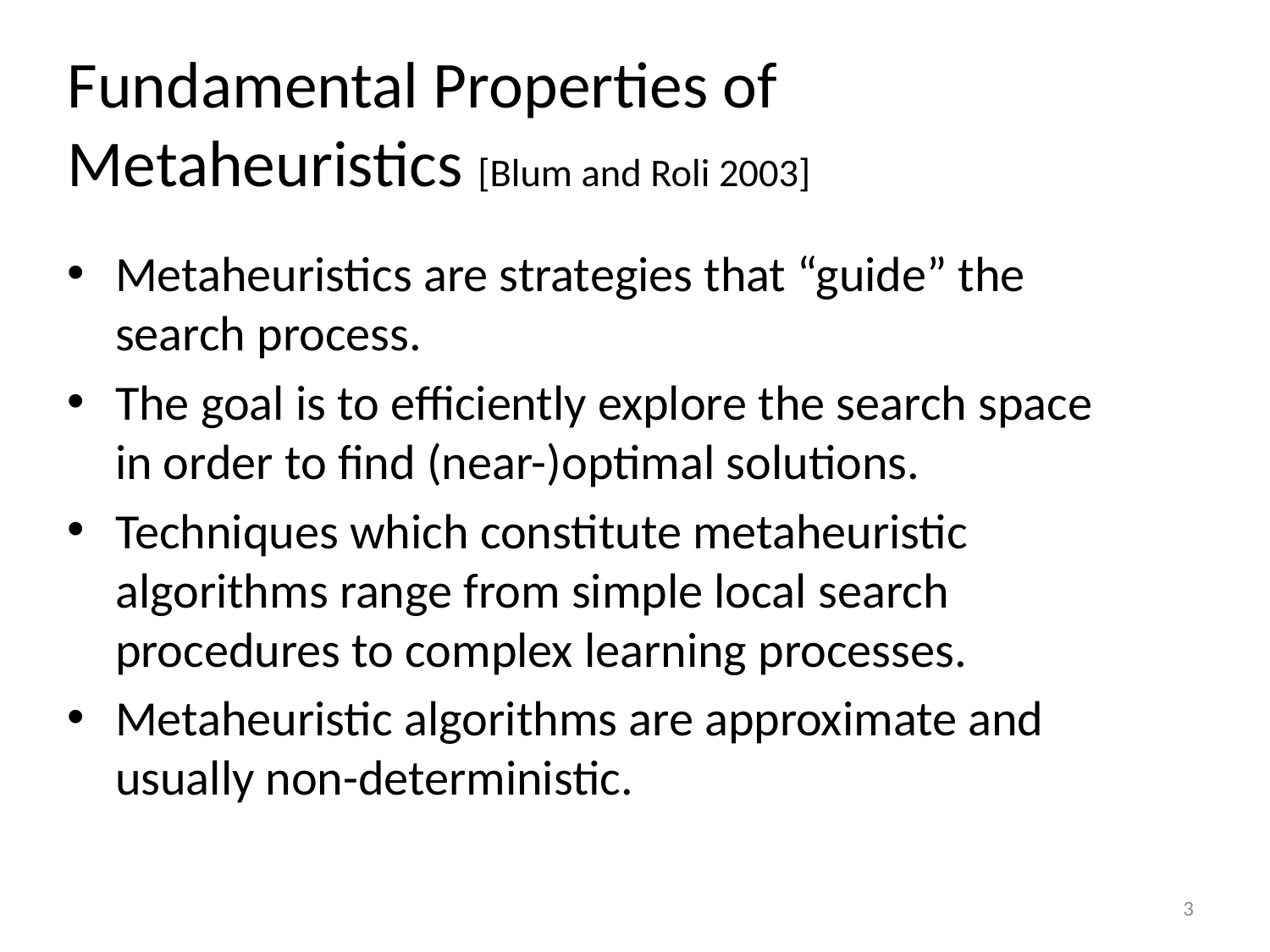

# Fundamental Properties of Metaheuristics [Blum and Roli 2003]
Metaheuristics are strategies that “guide” the search process.
The goal is to efficiently explore the search space in order to find (near-)optimal solutions.
Techniques which constitute metaheuristic algorithms range from simple local search procedures to complex learning processes.
Metaheuristic algorithms are approximate and usually non-deterministic.
3